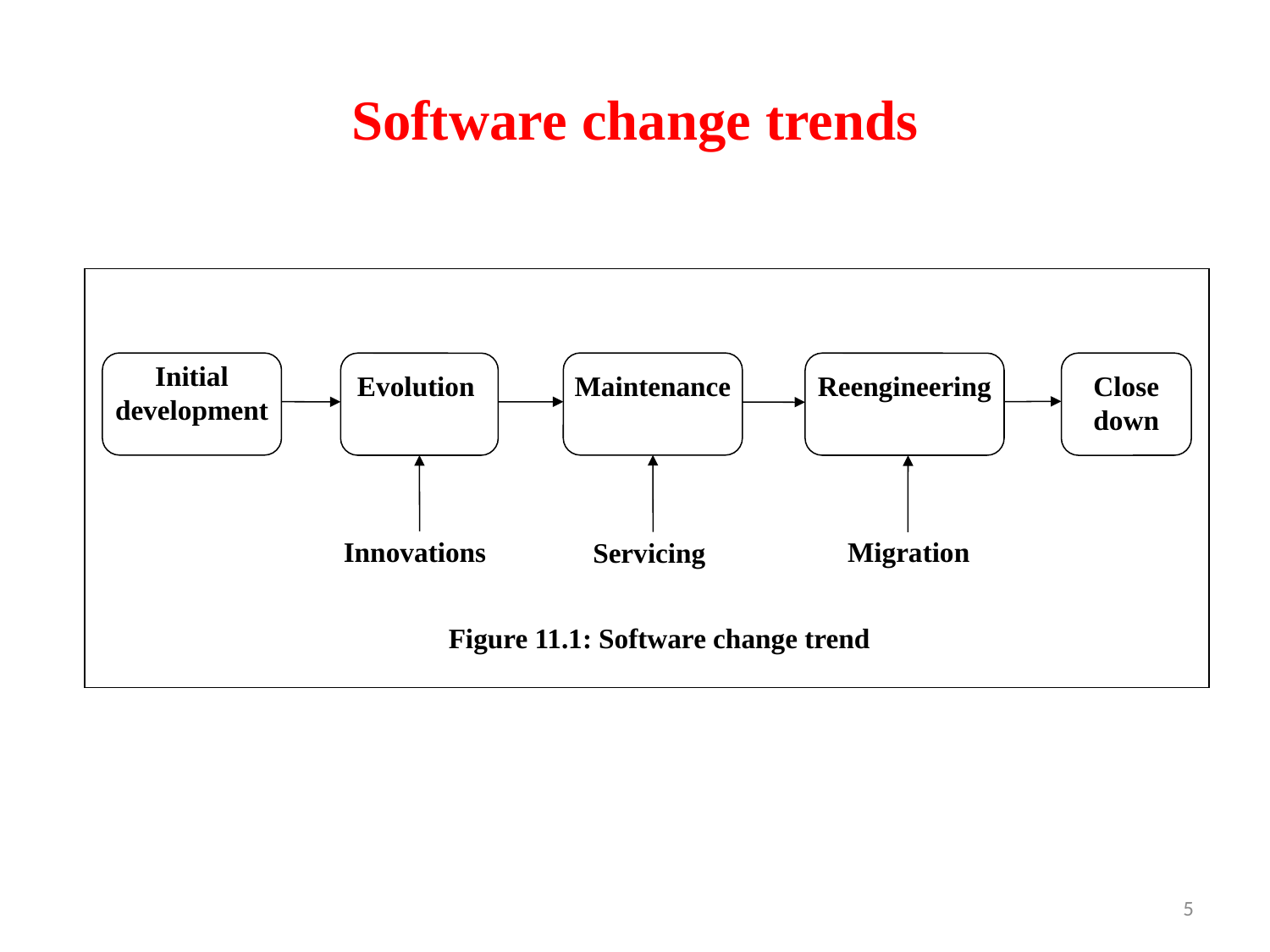

# Software change trends

Initial development
Maintenance
Close down
Evolution
Reengineering

Innovations
Servicing
Migration
Figure 11.1: Software change trend
5